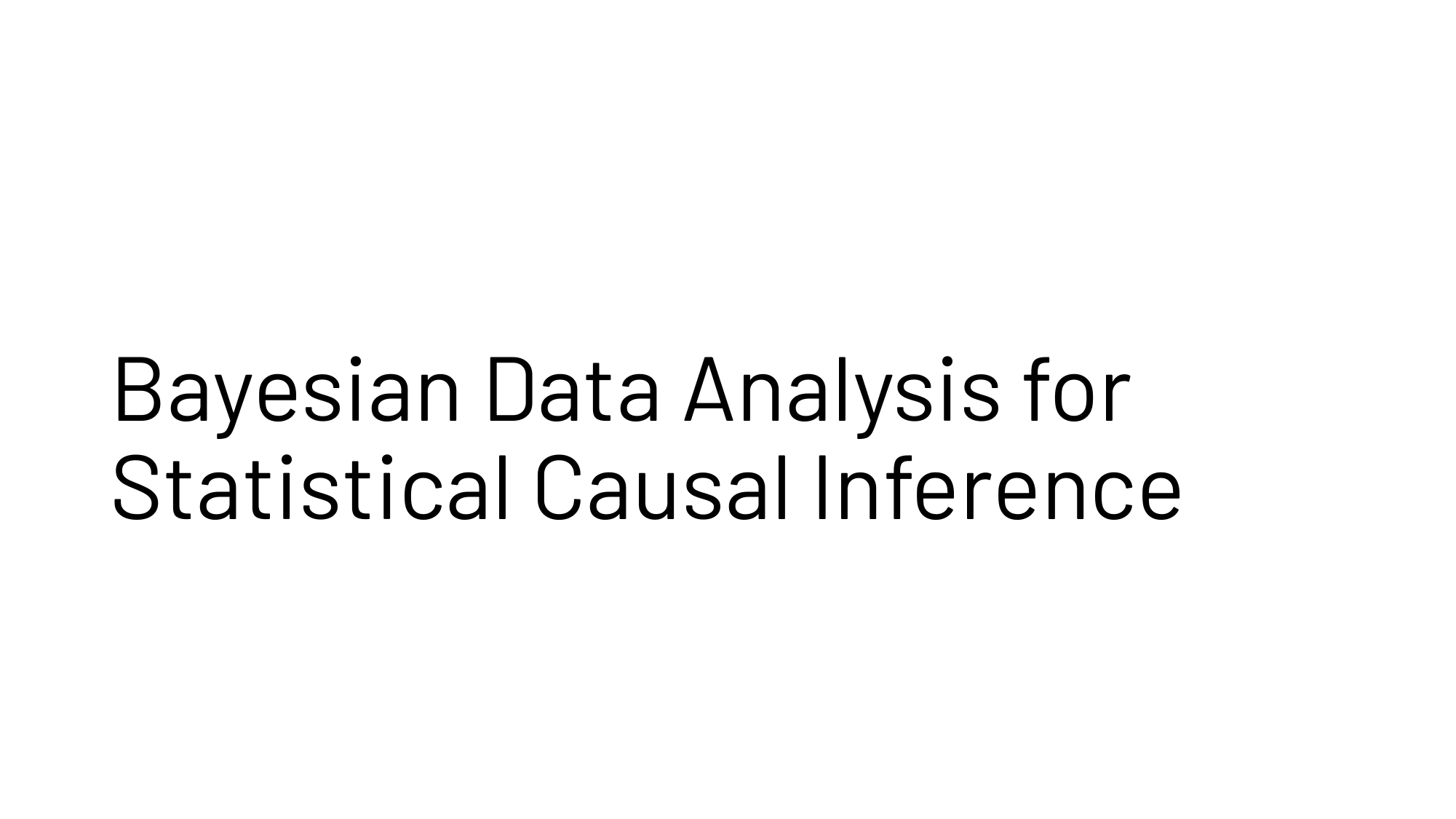

# Bayesian Data Analysis for Statistical Causal Inference